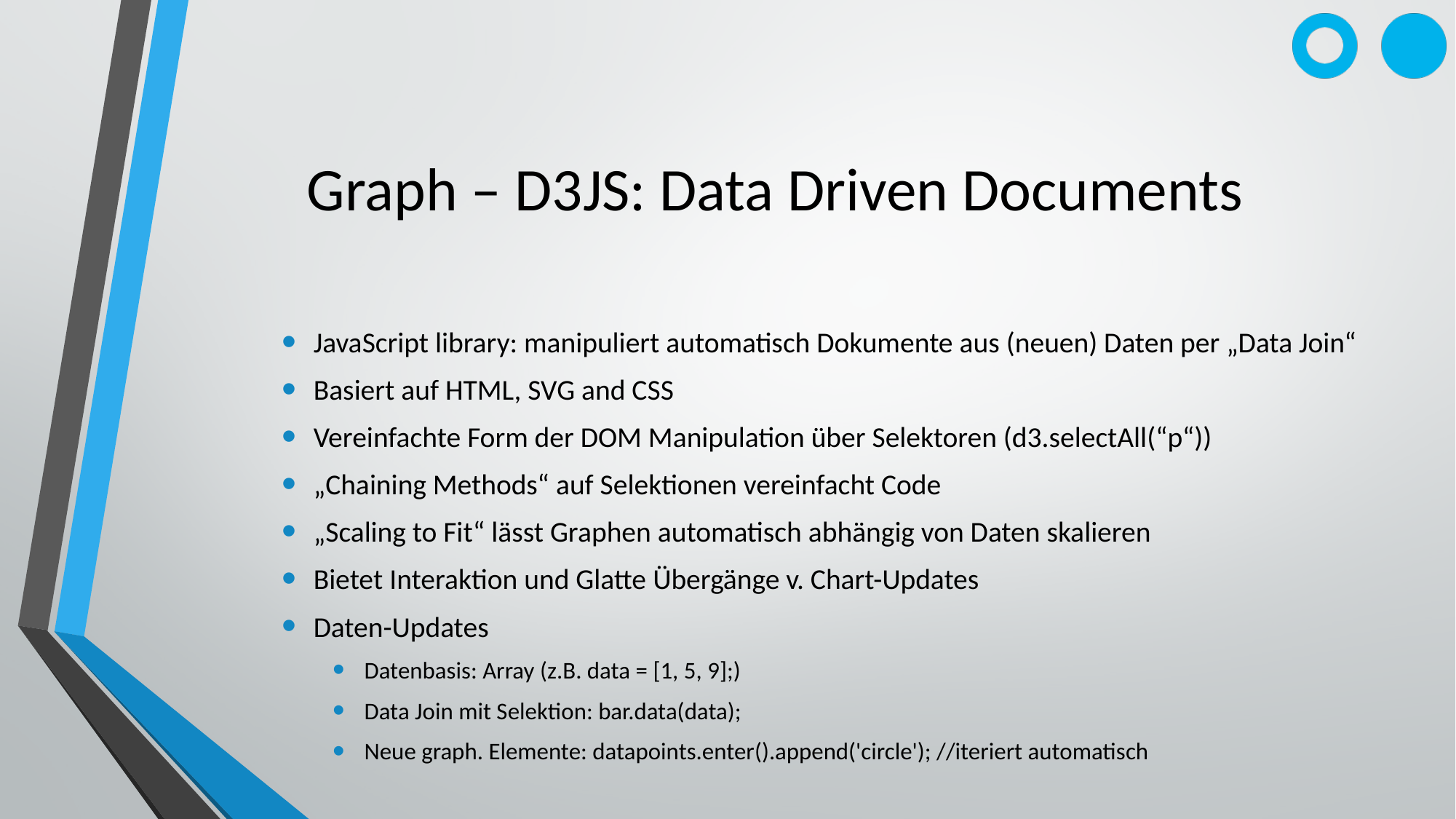

# Graph – D3JS: Data Driven Documents
JavaScript library: manipuliert automatisch Dokumente aus (neuen) Daten per „Data Join“
Basiert auf HTML, SVG and CSS
Vereinfachte Form der DOM Manipulation über Selektoren (d3.selectAll(“p“))
„Chaining Methods“ auf Selektionen vereinfacht Code
„Scaling to Fit“ lässt Graphen automatisch abhängig von Daten skalieren
Bietet Interaktion und Glatte Übergänge v. Chart-Updates
Daten-Updates
Datenbasis: Array (z.B. data = [1, 5, 9];)
Data Join mit Selektion: bar.data(data);
Neue graph. Elemente: datapoints.enter().append('circle'); //iteriert automatisch